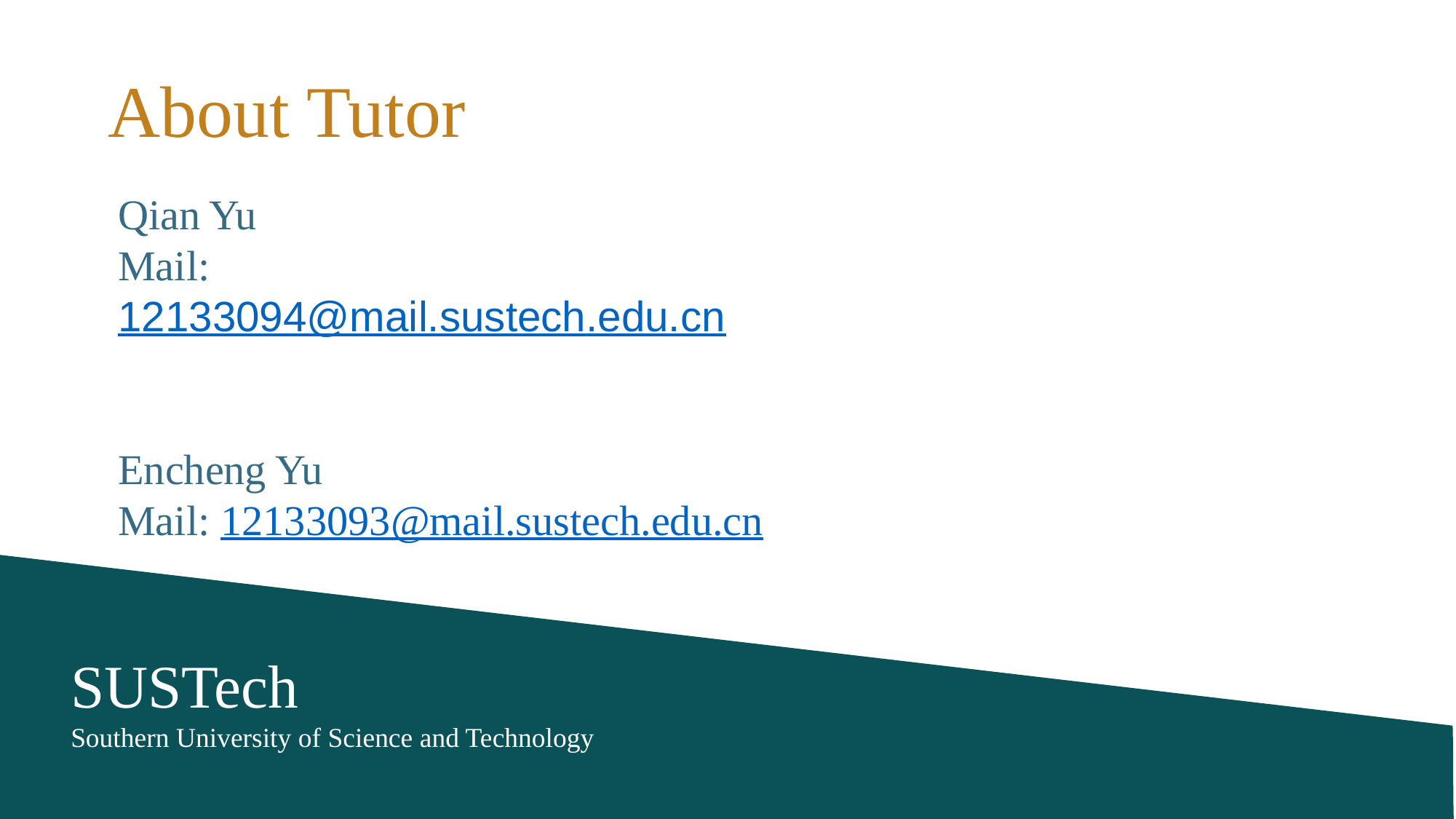

About Tutor
Qian Yu
Mail: 12133094@mail.sustech.edu.cn

Encheng Yu
Mail: 12133093@mail.sustech.edu.cn

SUSTech
Southern University of Science and Technology